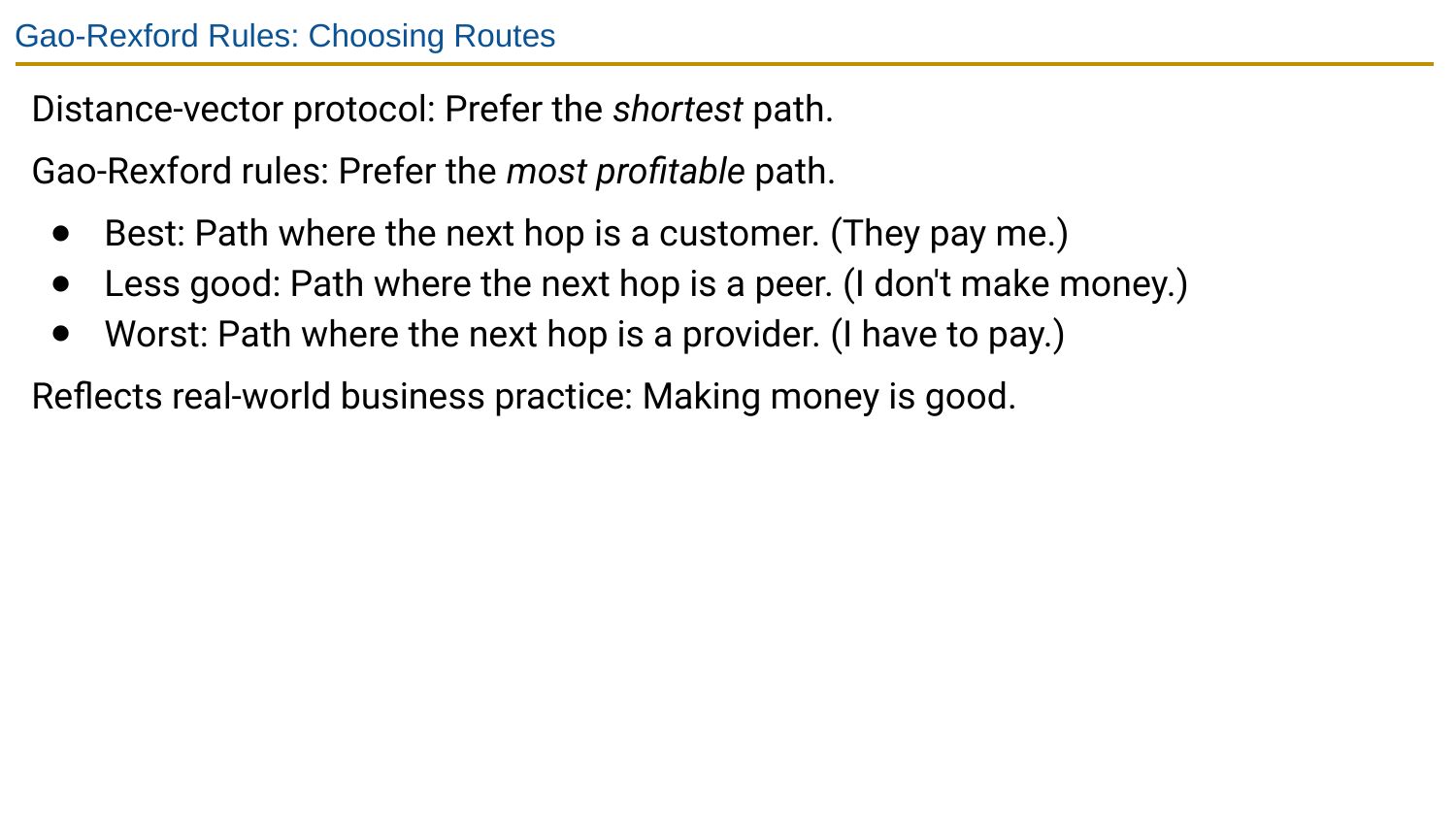

# Gao-Rexford Rules: Choosing Routes
Distance-vector protocol: Prefer the shortest path.
Gao-Rexford rules: Prefer the most profitable path.
Best: Path where the next hop is a customer. (They pay me.)
Less good: Path where the next hop is a peer. (I don't make money.)
Worst: Path where the next hop is a provider. (I have to pay.)
Reflects real-world business practice: Making money is good.